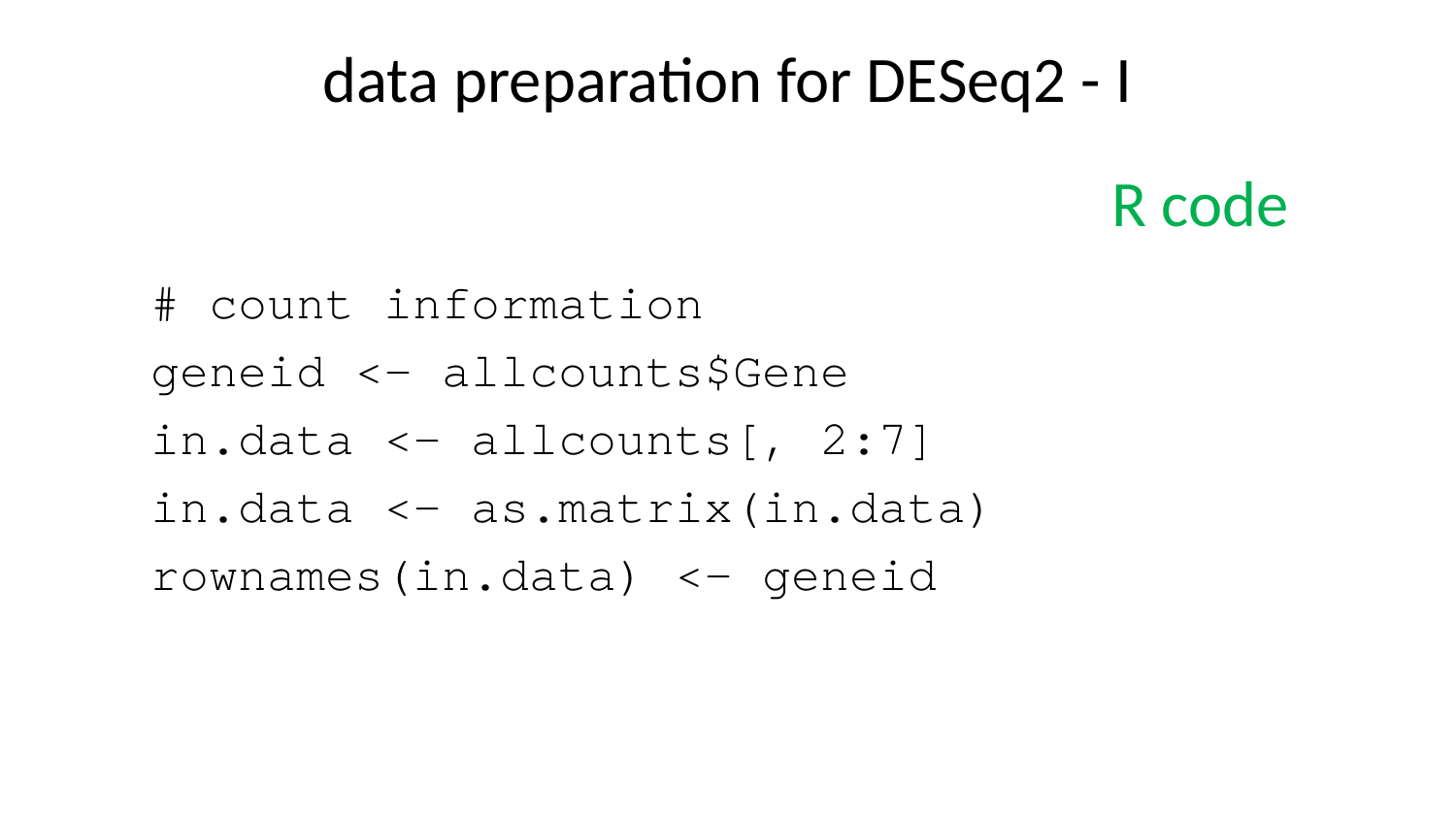

# data preparation for DESeq2 - I
R code
# count information
geneid <- allcounts$Gene
in.data <- allcounts[, 2:7]
in.data <- as.matrix(in.data)
rownames(in.data) <- geneid